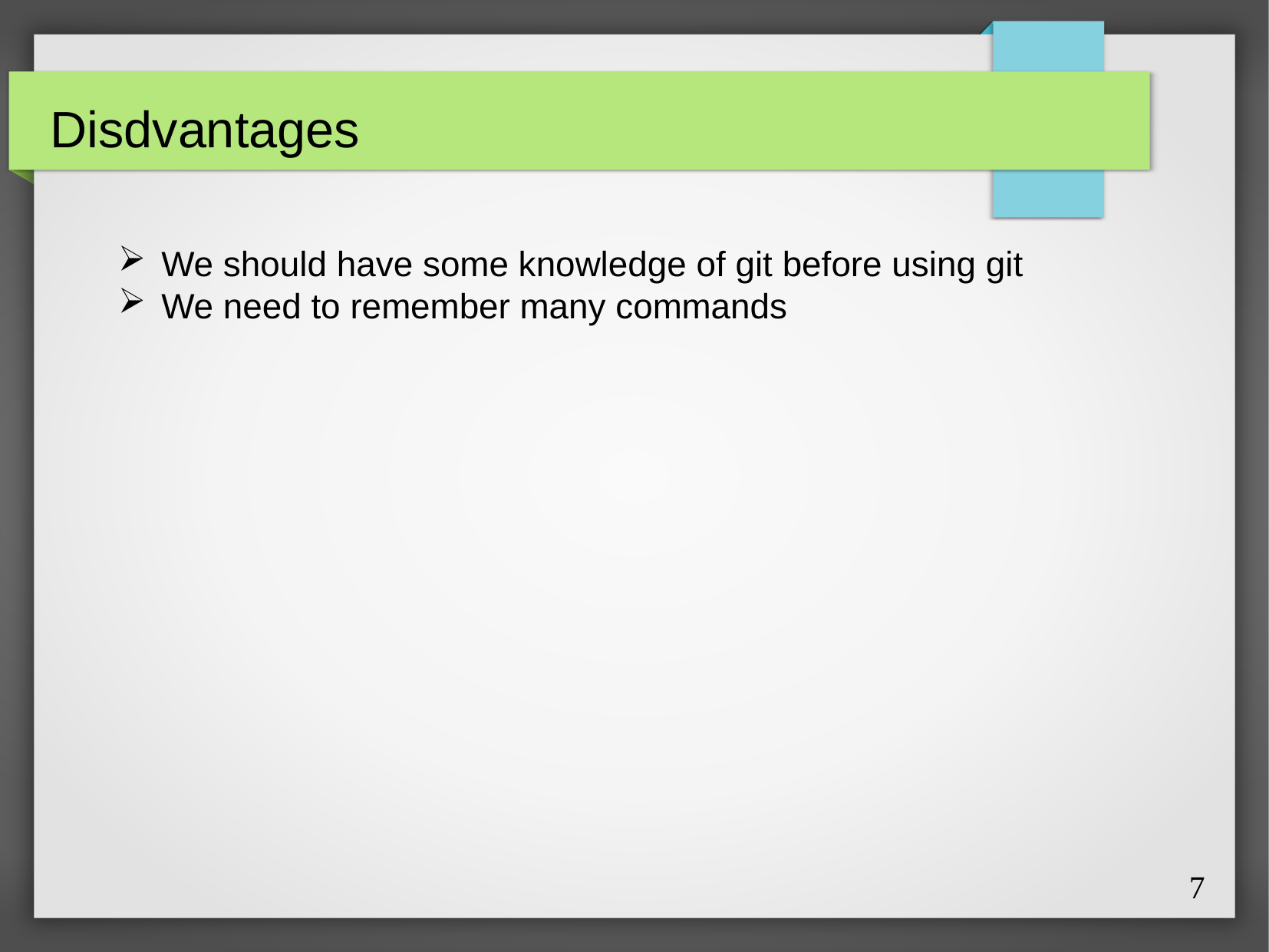

Disdvantages
We should have some knowledge of git before using git
We need to remember many commands
7